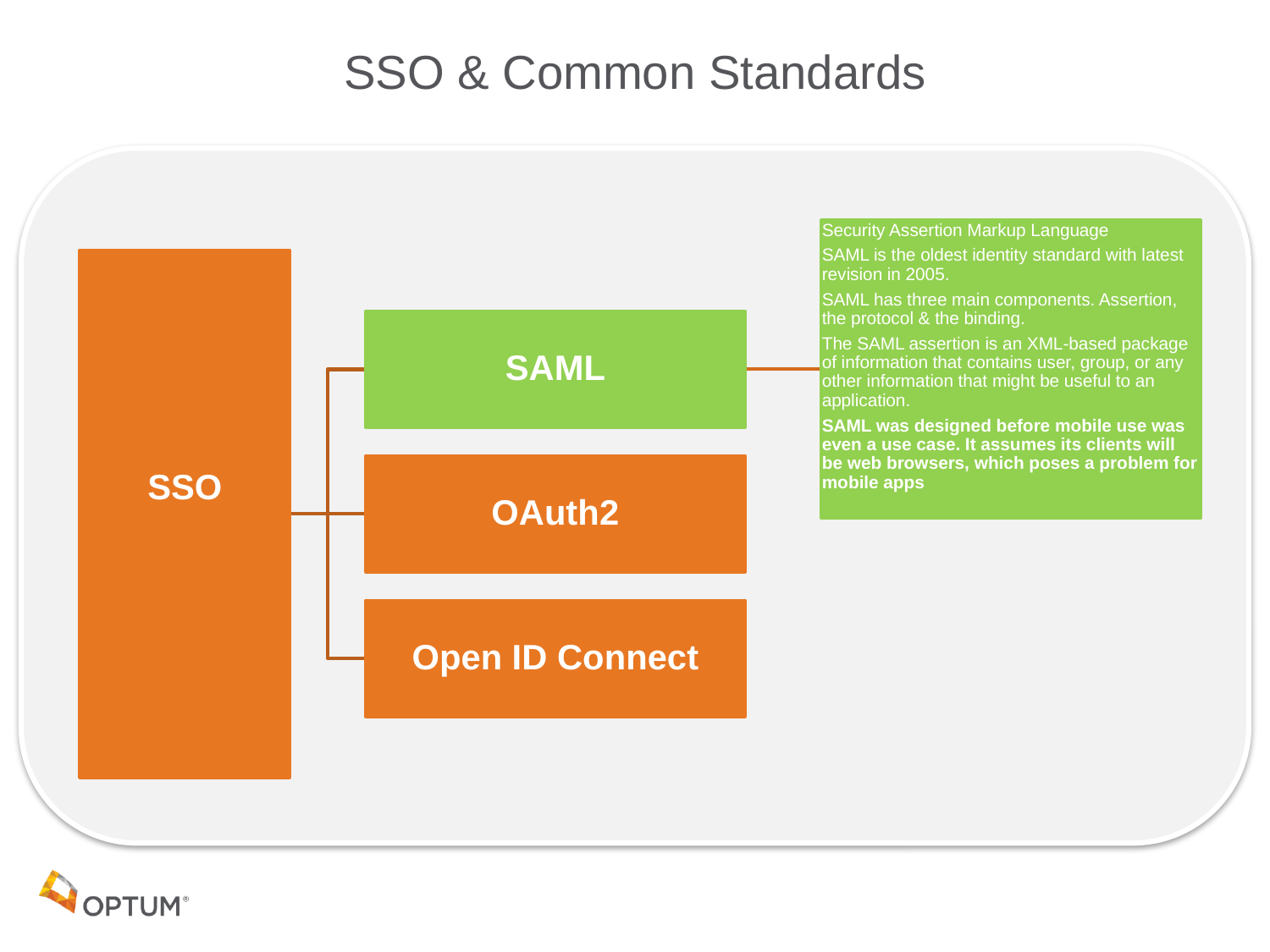

# SSO & Common Standards

SSO

SAML
Security Assertion Markup Language
SAML is the oldest identity standard with latest revision in 2005.
SAML has three main components. Assertion, the protocol & the binding.
The SAML assertion is an XML-based package of information that contains user, group, or any other information that might be useful to an application.
SAML was designed before mobile use was even a use case. It assumes its clients will be web browsers, which poses a problem for mobile apps

OAuth2
Open ID Connect